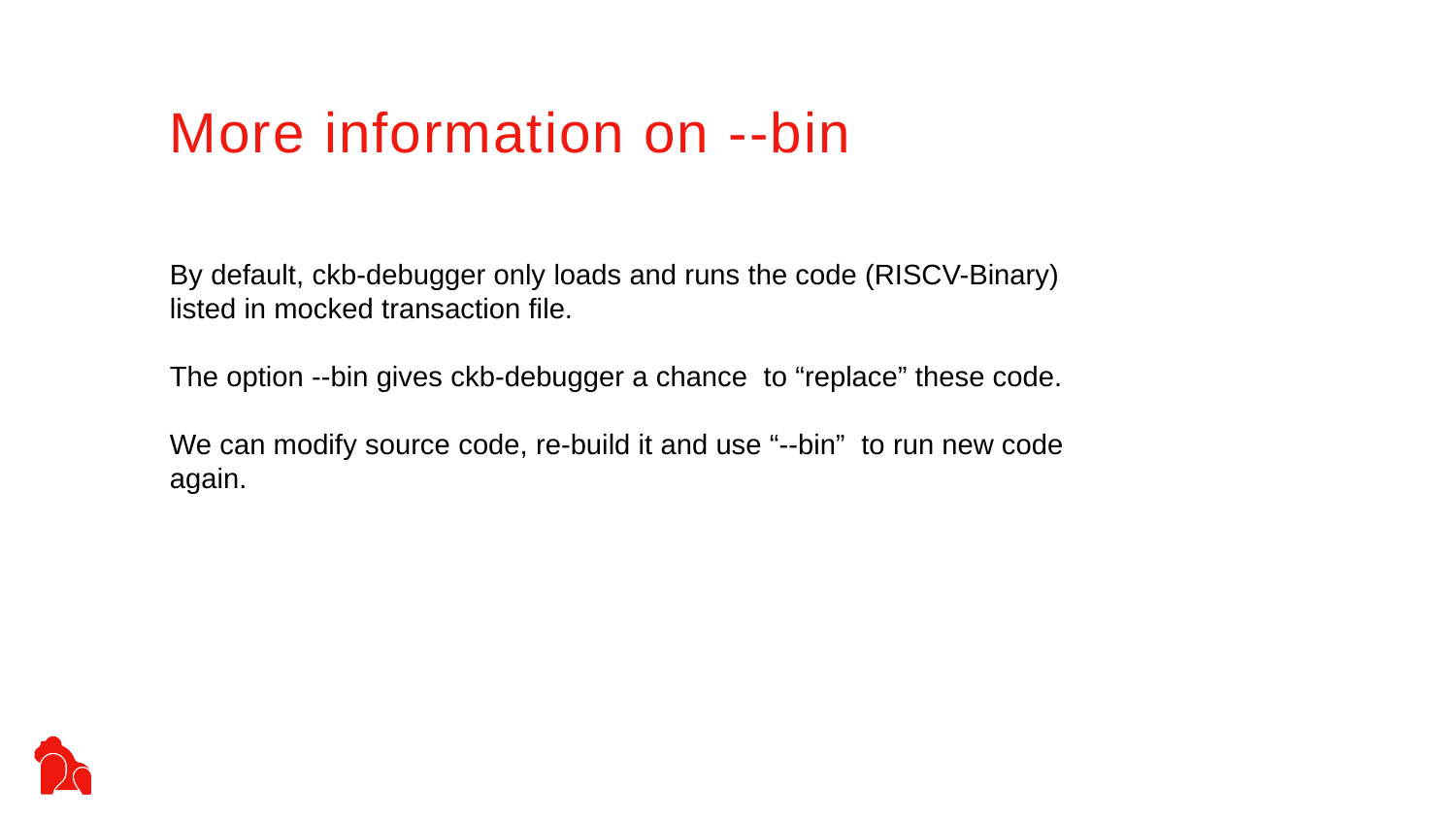

More information on --bin
By default, ckb-debugger only loads and runs the code (RISCV-Binary) listed in mocked transaction file.

The option --bin gives ckb-debugger a chance  to “replace” these code.

We can modify source code, re-build it and use “--bin”  to run new code again.